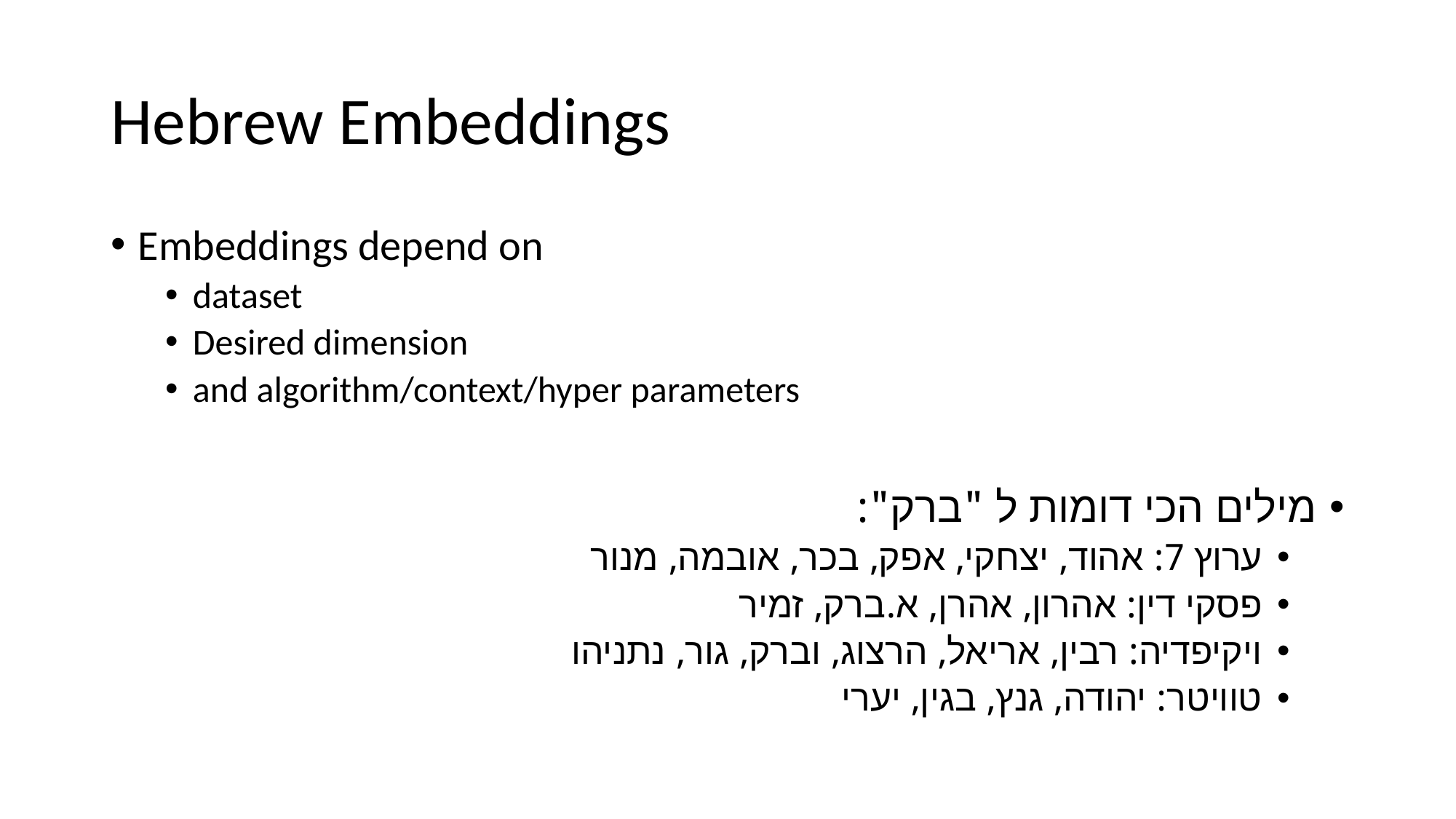

# Hebrew Embeddings
Embeddings depend on
dataset
Desired dimension
and algorithm/context/hyper parameters

מילים הכי דומות ל "ברק":
ערוץ 7: אהוד, יצחקי, אפק, בכר, אובמה, מנור
פסקי דין: אהרון, אהרן, א.ברק, זמיר
ויקיפדיה: רבין, אריאל, הרצוג, וברק, גור, נתניהו
טוויטר: יהודה, גנץ, בגין, יערי